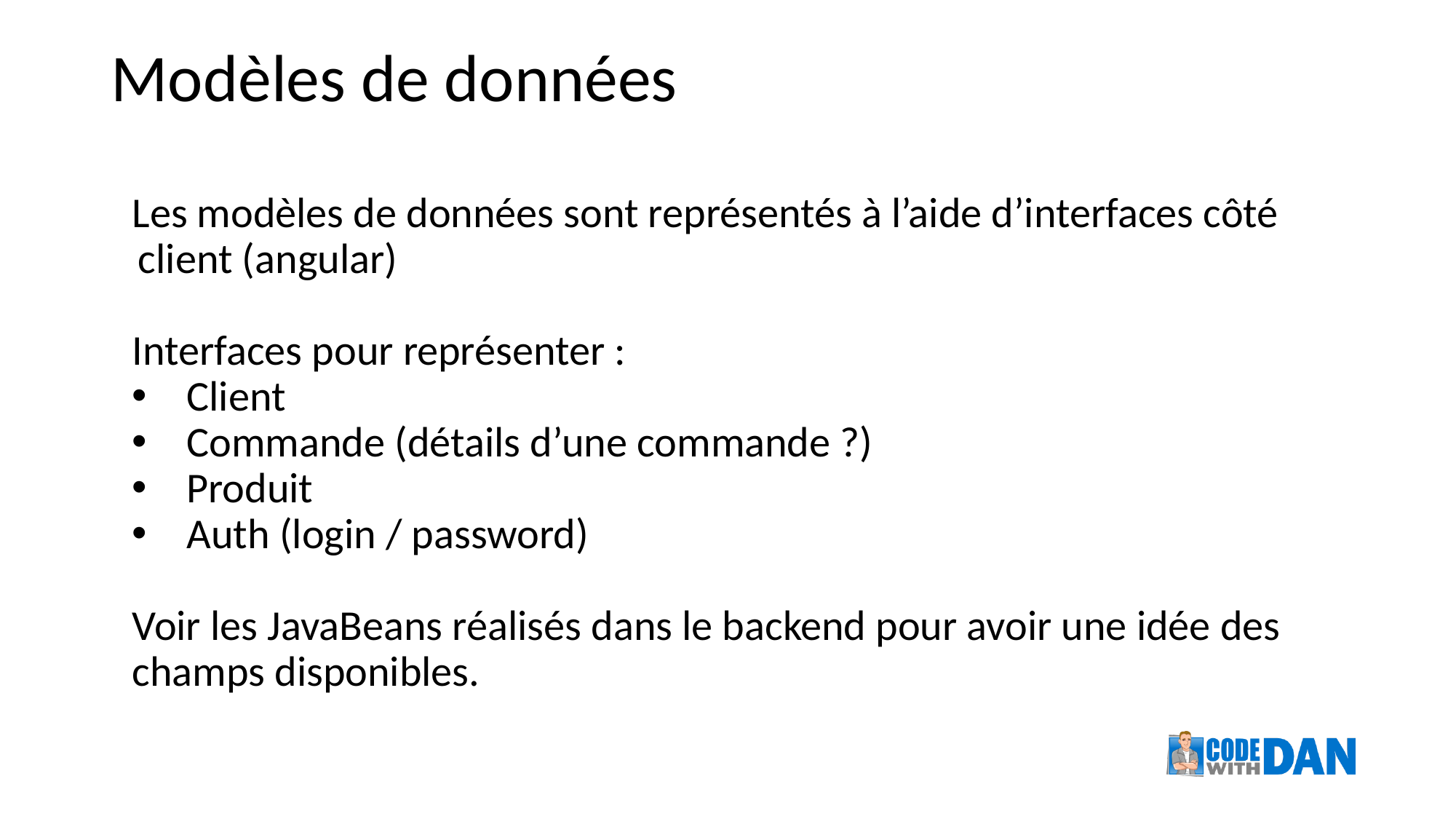

# Modèles de données
Les modèles de données sont représentés à l’aide d’interfaces côté client (angular)

Interfaces pour représenter :
Client
Commande (détails d’une commande ?)
Produit
Auth (login / password)

Voir les JavaBeans réalisés dans le backend pour avoir une idée des champs disponibles.